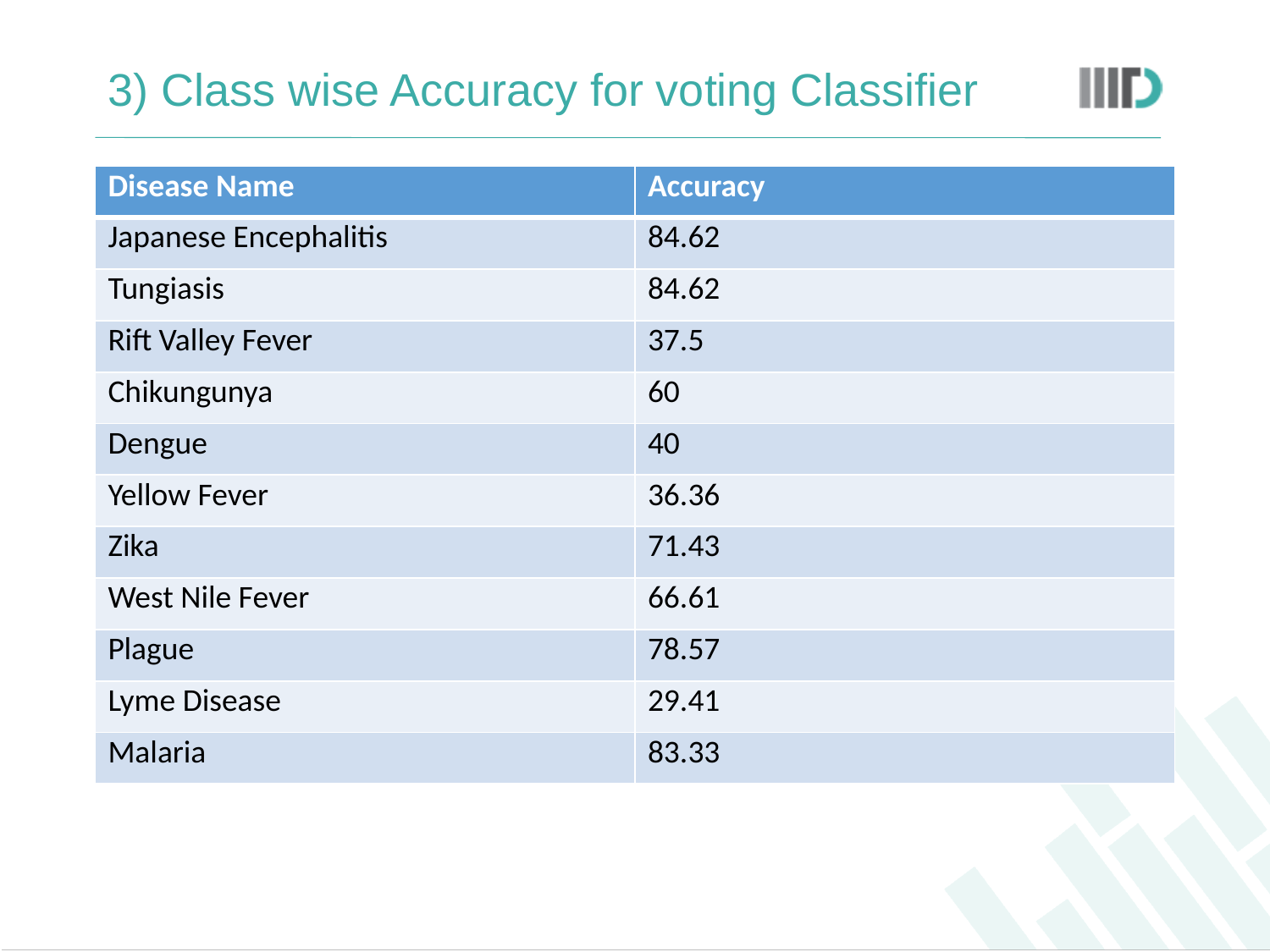

# 3) Class wise Accuracy for voting Classifier
| Disease Name | Accuracy |
| --- | --- |
| Japanese Encephalitis | 84.62 |
| Tungiasis | 84.62 |
| Rift Valley Fever | 37.5 |
| Chikungunya | 60 |
| Dengue | 40 |
| Yellow Fever | 36.36 |
| Zika | 71.43 |
| West Nile Fever | 66.61 |
| Plague | 78.57 |
| Lyme Disease | 29.41 |
| Malaria | 83.33 |